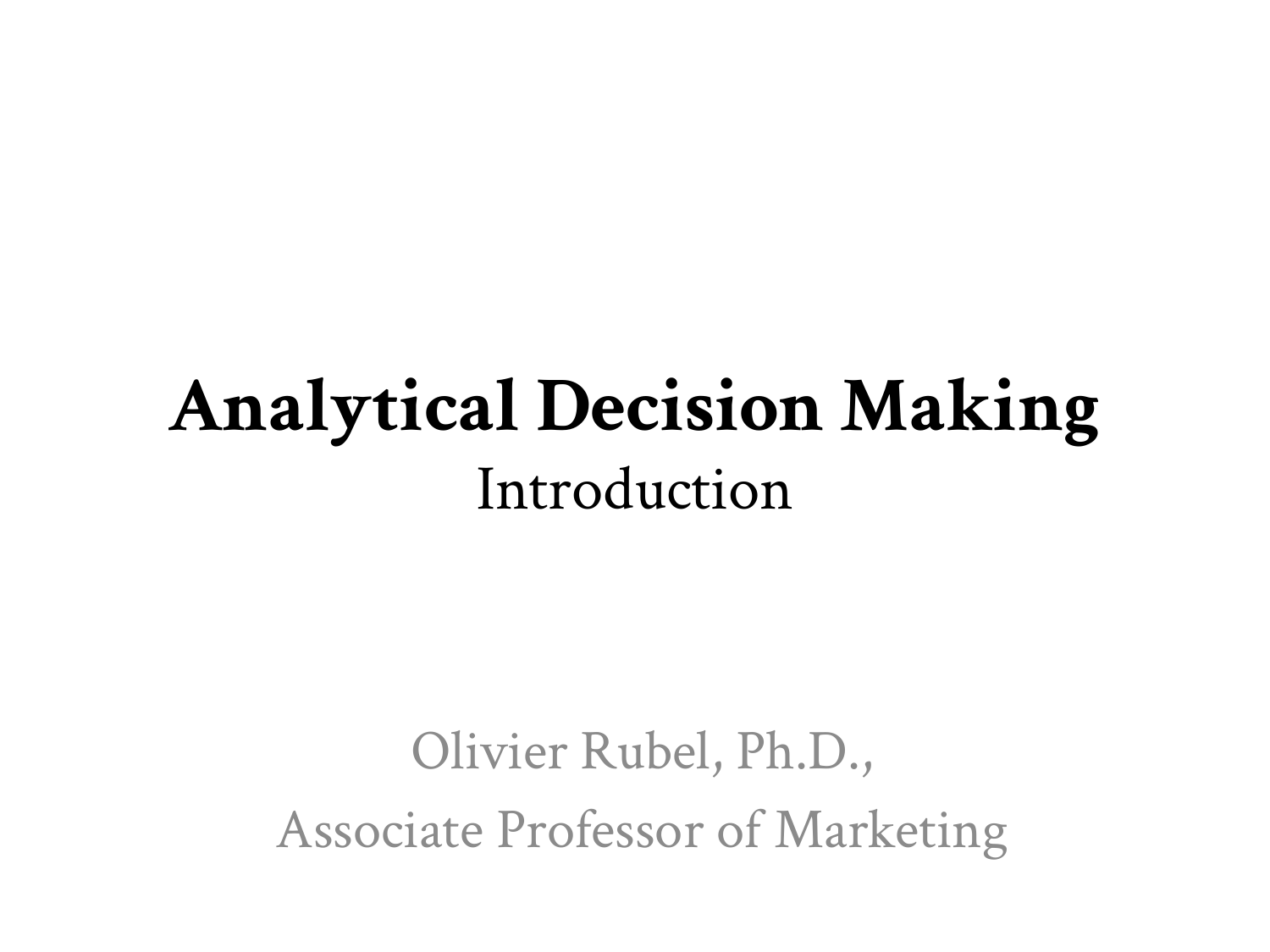

# Analytical Decision Making Introduction
Olivier Rubel, Ph.D.,
Associate Professor of Marketing